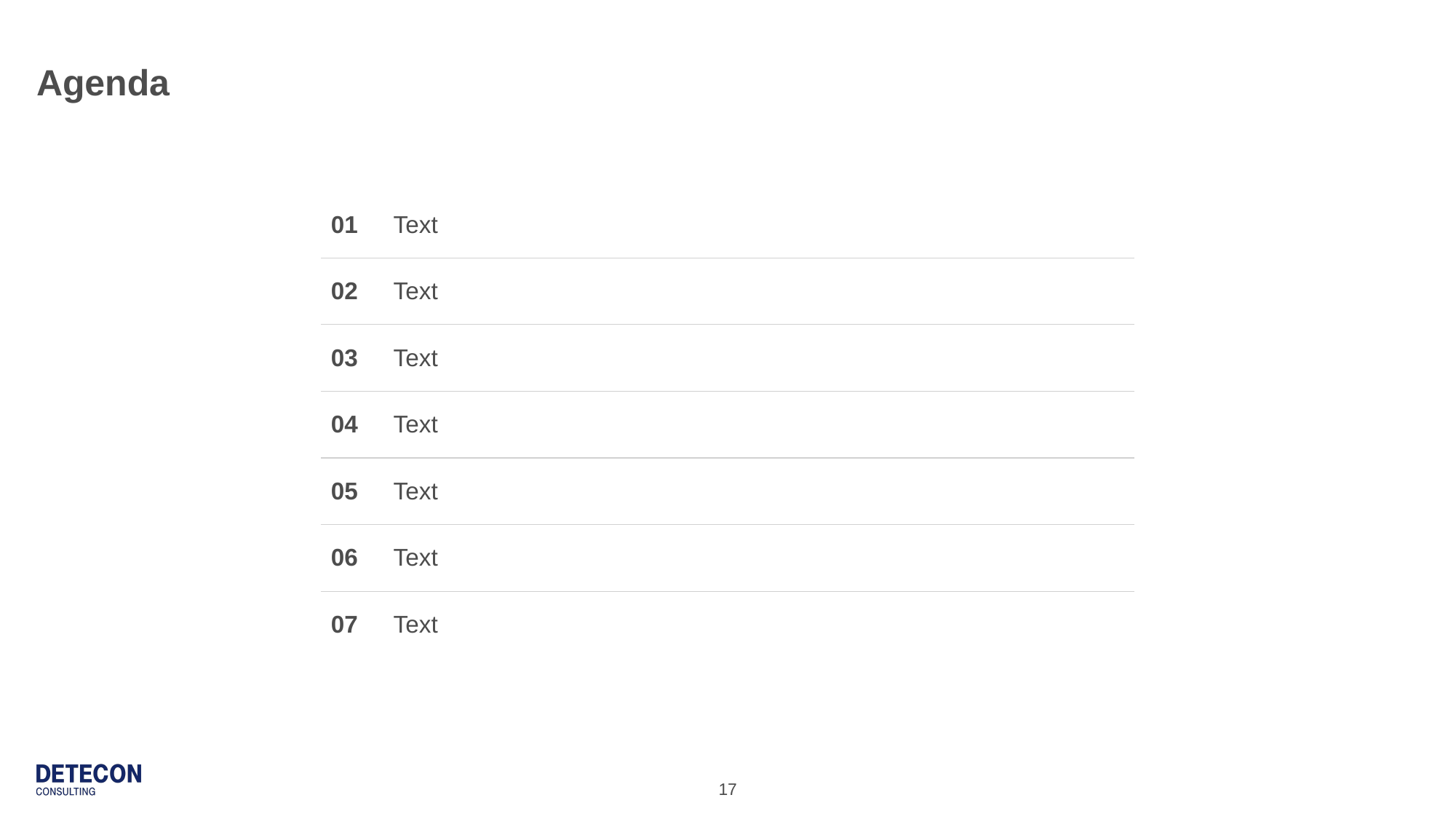

# Agenda
| 01 | Text |
| --- | --- |
| 02 | Text |
| 03 | Text |
| 04 | Text |
| 05 | Text |
| 06 | Text |
| 07 | Text |